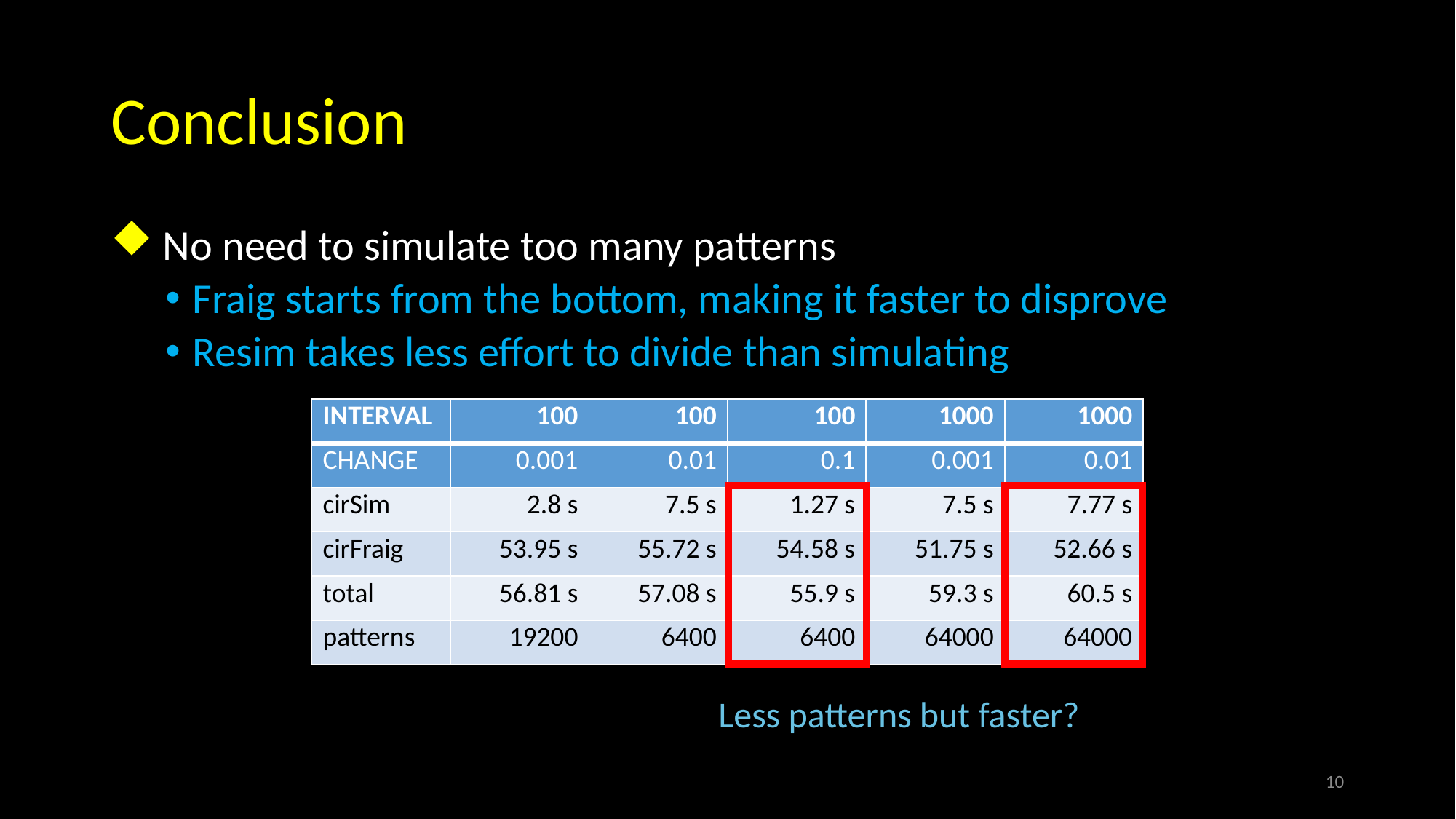

# Conclusion
 No need to simulate too many patterns
Fraig starts from the bottom, making it faster to disprove
Resim takes less effort to divide than simulating

| INTERVAL | 100 | 100 | 100 | 1000 | 1000 |
| --- | --- | --- | --- | --- | --- |
| CHANGE | 0.001 | 0.01 | 0.1 | 0.001 | 0.01 |
| cirSim | 2.8 s | 7.5 s | 1.27 s | 7.5 s | 7.77 s |
| cirFraig | 53.95 s | 55.72 s | 54.58 s | 51.75 s | 52.66 s |
| total | 56.81 s | 57.08 s | 55.9 s | 59.3 s | 60.5 s |
| patterns | 19200 | 6400 | 6400 | 64000 | 64000 |

Less patterns but faster?
10